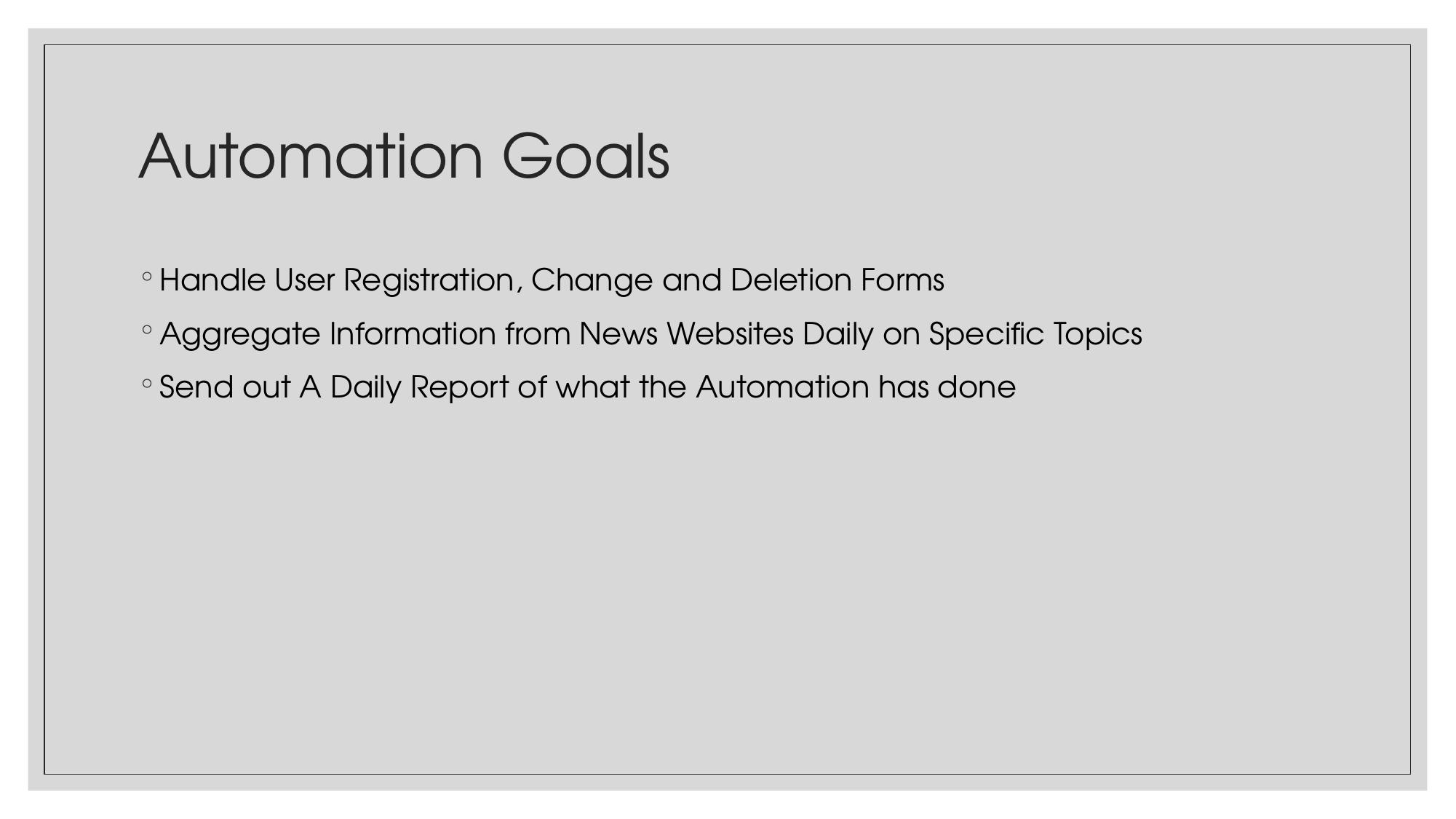

# Automation Goals
Handle User Registration, Change and Deletion Forms
Aggregate Information from News Websites Daily on Specific Topics
Send out A Daily Report of what the Automation has done